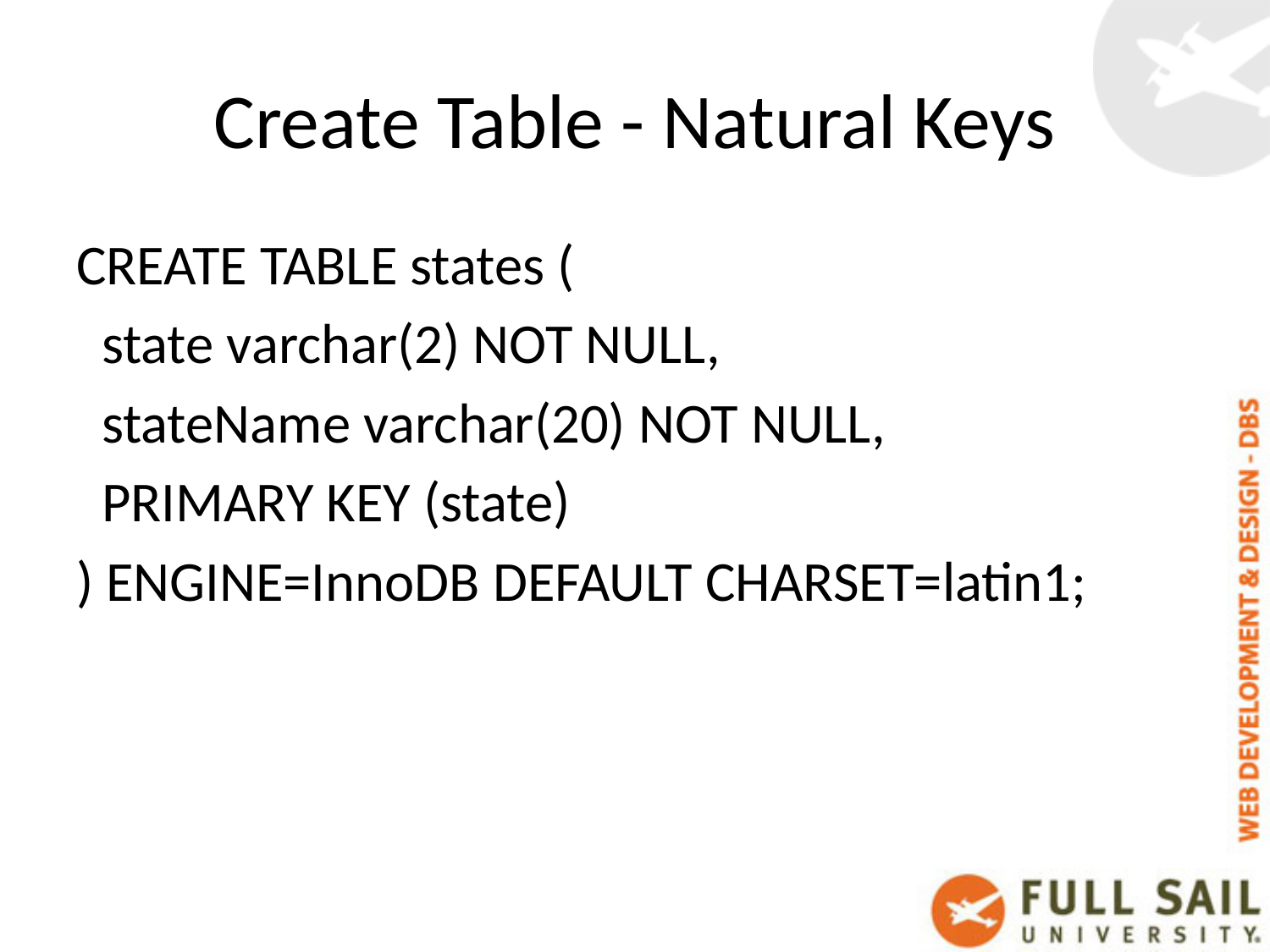

# Create Table - Natural Keys
CREATE TABLE states (
  state varchar(2) NOT NULL,
  stateName varchar(20) NOT NULL,
  PRIMARY KEY (state)
) ENGINE=InnoDB DEFAULT CHARSET=latin1;